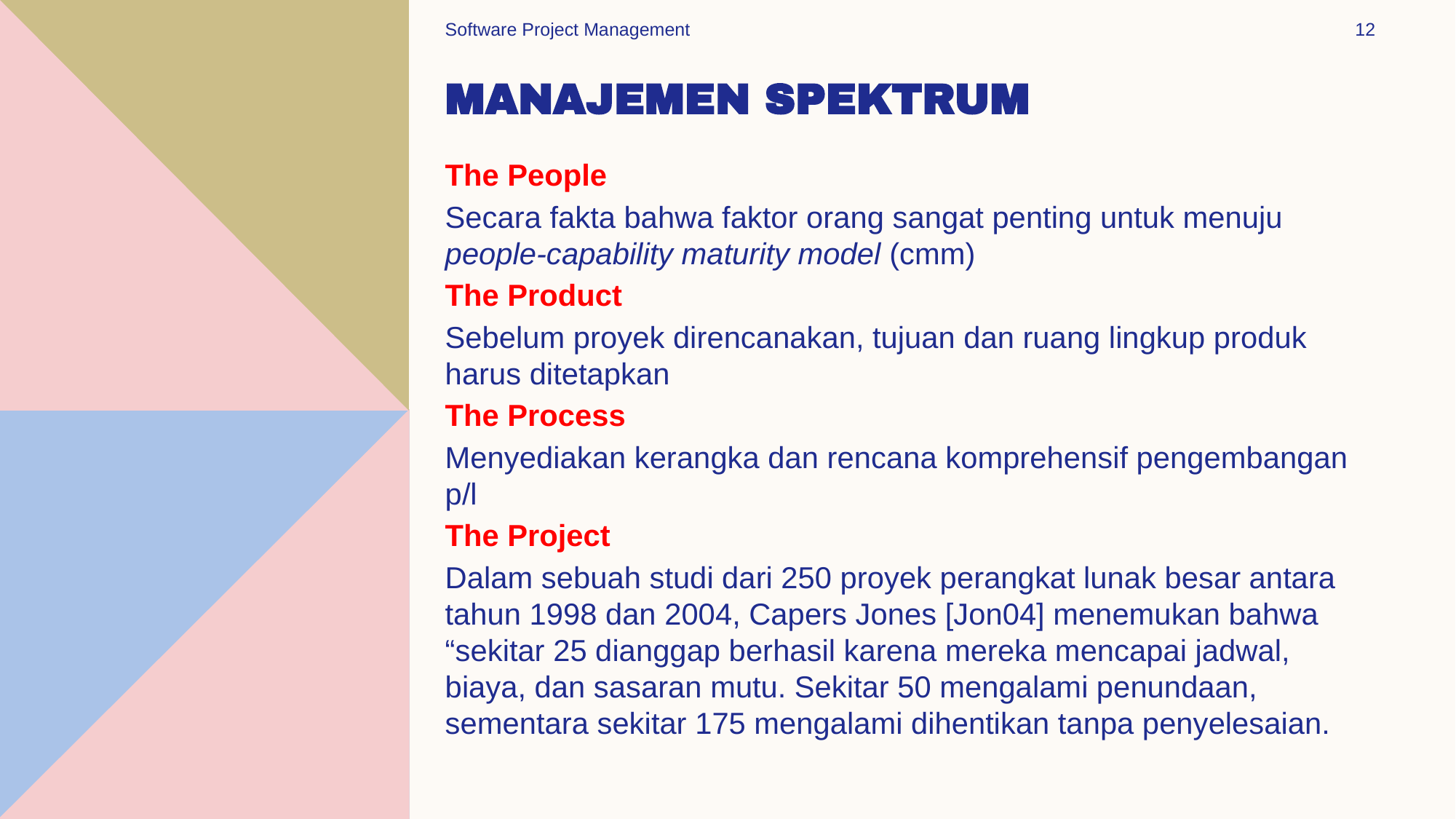

Software Project Management
12
# Manajemen spektrum
The People
Secara fakta bahwa faktor orang sangat penting untuk menuju people-capability maturity model (cmm)
The Product
Sebelum proyek direncanakan, tujuan dan ruang lingkup produk harus ditetapkan
The Process
Menyediakan kerangka dan rencana komprehensif pengembangan p/l
The Project
Dalam sebuah studi dari 250 proyek perangkat lunak besar antara tahun 1998 dan 2004, Capers Jones [Jon04] menemukan bahwa “sekitar 25 dianggap berhasil karena mereka mencapai jadwal, biaya, dan sasaran mutu. Sekitar 50 mengalami penundaan, sementara sekitar 175 mengalami dihentikan tanpa penyelesaian.